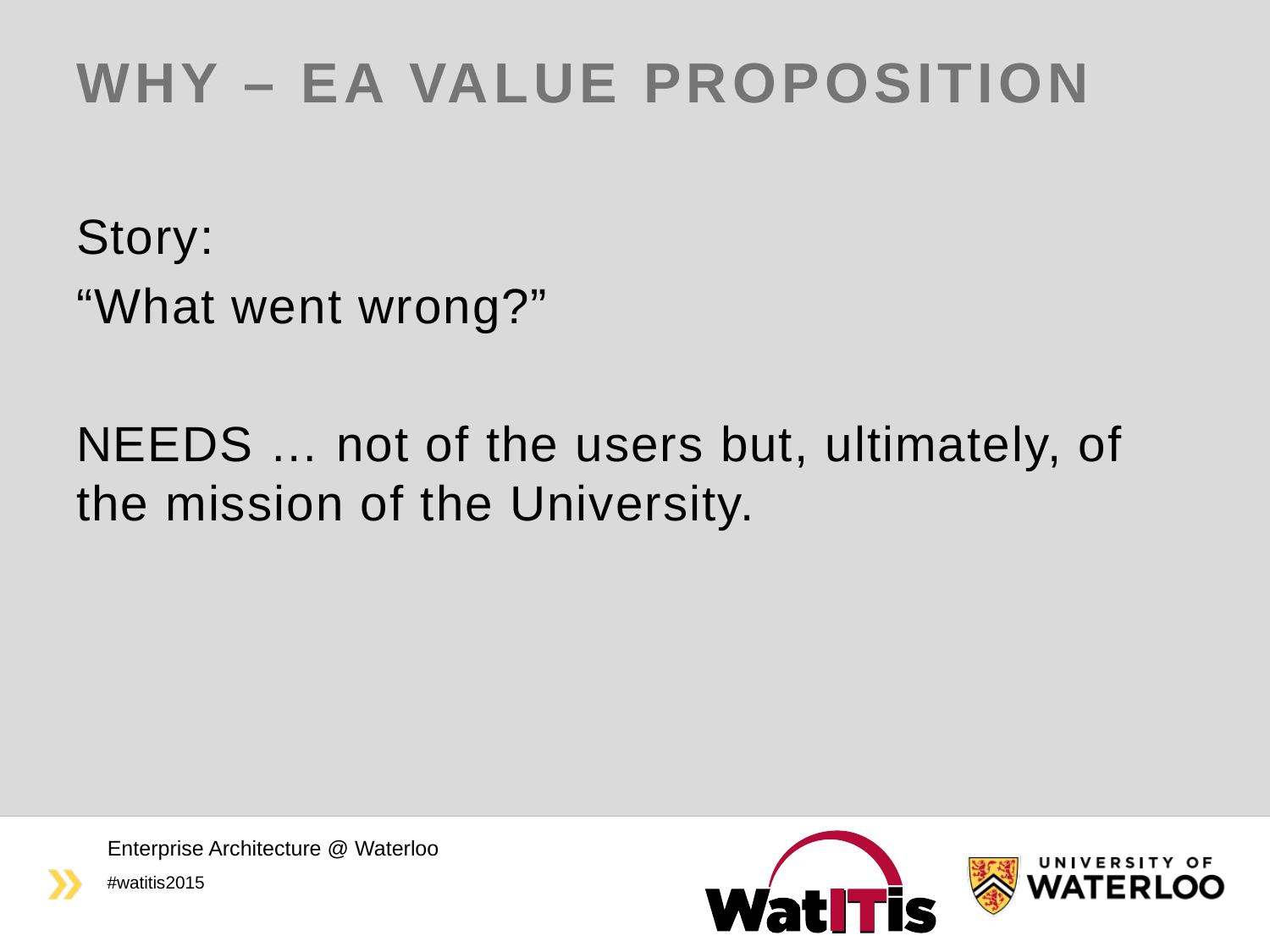

# Why – EA Value Proposition
Story:
“What went wrong?”

NEEDS … not of the users but, ultimately, of the mission of the University.
Enterprise Architecture @ Waterloo